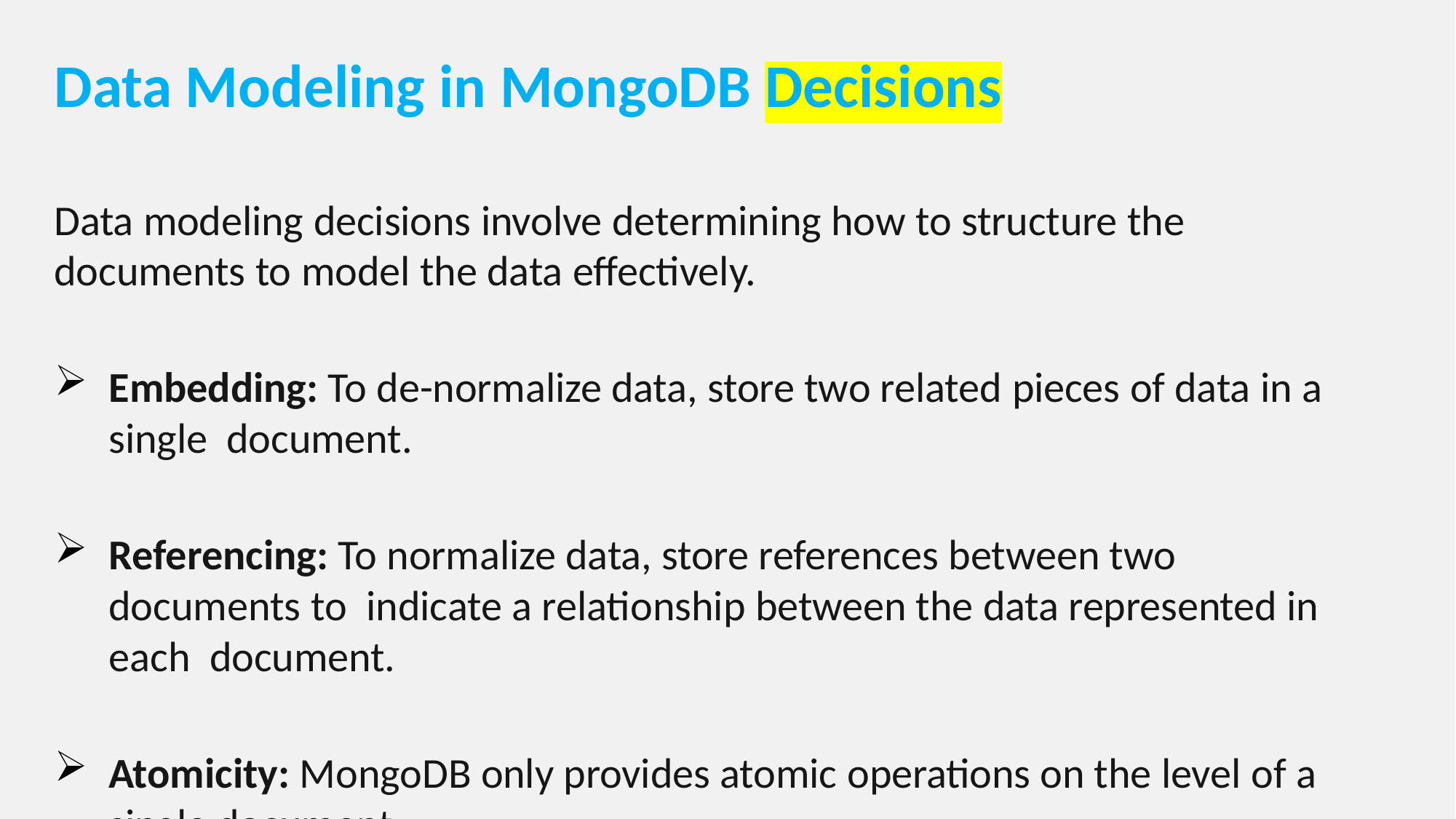

# Data Modeling in MongoDB Decisions
Data modeling decisions involve determining how to structure the  documents to model the data effectively.

Embedding: To de-normalize data, store two related pieces of data in a single  document.

Referencing: To normalize data, store references between two documents to  indicate a relationship between the data represented in each  document.

Atomicity: MongoDB only provides atomic operations on the level of a single document